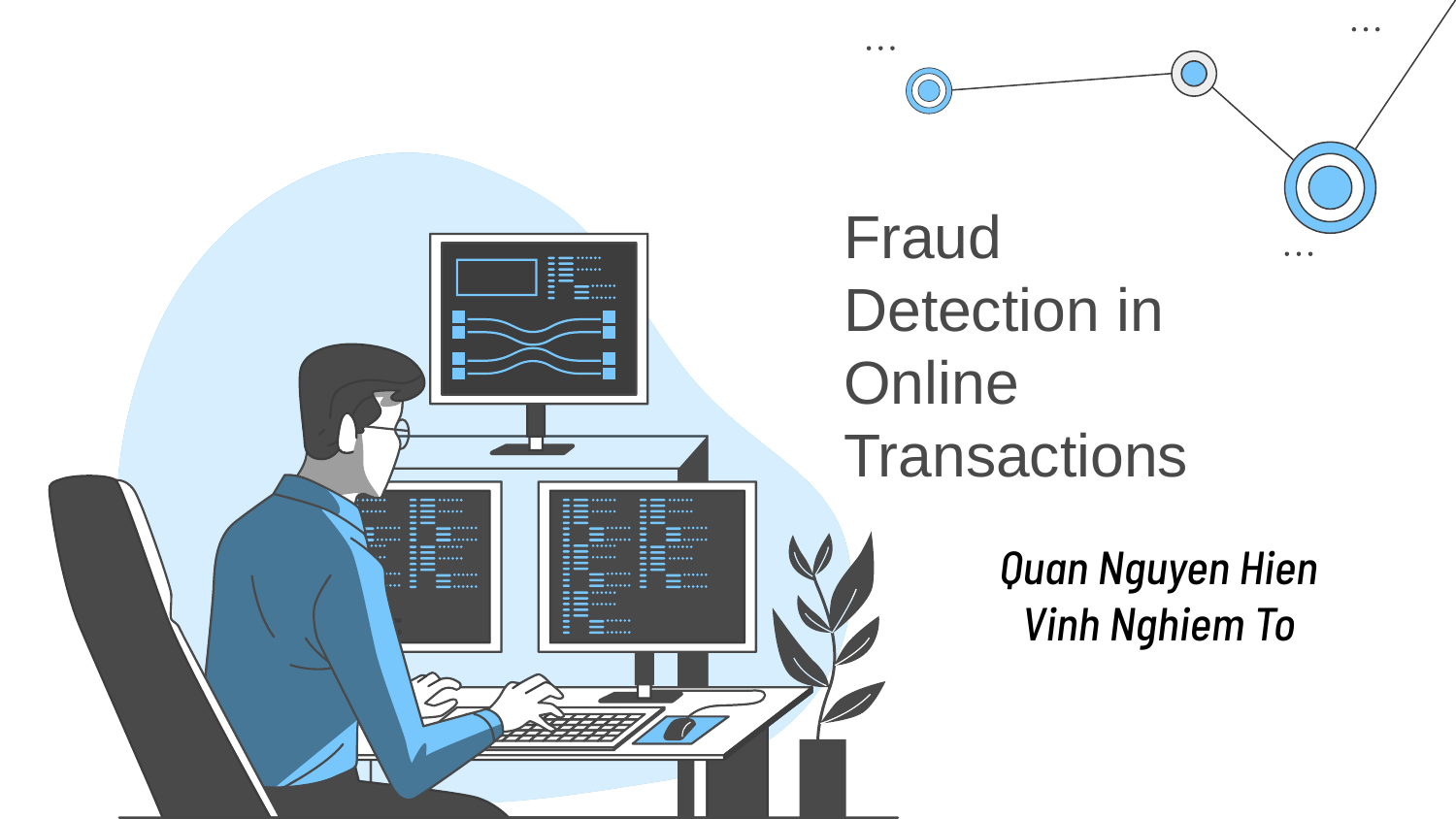

# Fraud Detection in Online Transactions

Quan Nguyen Hien
Vinh Nghiem To